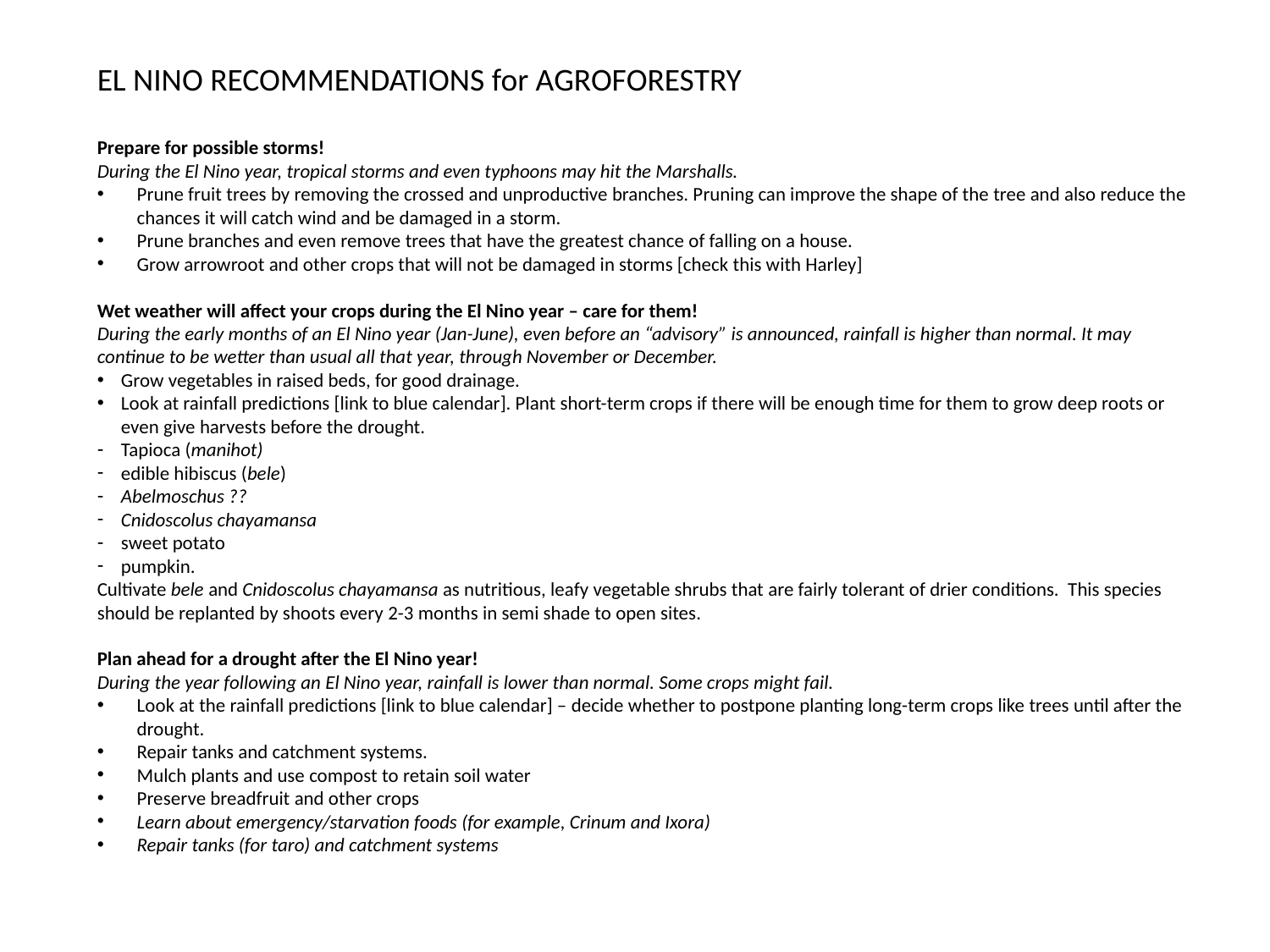

EL NINO RECOMMENDATIONS for AGROFORESTRY

Prepare for possible storms!
During the El Nino year, tropical storms and even typhoons may hit the Marshalls.
Prune fruit trees by removing the crossed and unproductive branches. Pruning can improve the shape of the tree and also reduce the chances it will catch wind and be damaged in a storm.
Prune branches and even remove trees that have the greatest chance of falling on a house.
Grow arrowroot and other crops that will not be damaged in storms [check this with Harley]

Wet weather will affect your crops during the El Nino year – care for them!
During the early months of an El Nino year (Jan-June), even before an “advisory” is announced, rainfall is higher than normal. It may continue to be wetter than usual all that year, through November or December.
Grow vegetables in raised beds, for good drainage.
Look at rainfall predictions [link to blue calendar]. Plant short-term crops if there will be enough time for them to grow deep roots or even give harvests before the drought.
Tapioca (manihot)
edible hibiscus (bele)
Abelmoschus ??
Cnidoscolus chayamansa
sweet potato
pumpkin.
Cultivate bele and Cnidoscolus chayamansa as nutritious, leafy vegetable shrubs that are fairly tolerant of drier conditions.  This species should be replanted by shoots every 2-3 months in semi shade to open sites.

Plan ahead for a drought after the El Nino year!
During the year following an El Nino year, rainfall is lower than normal. Some crops might fail.
Look at the rainfall predictions [link to blue calendar] – decide whether to postpone planting long-term crops like trees until after the drought.
Repair tanks and catchment systems.
Mulch plants and use compost to retain soil water
Preserve breadfruit and other crops
Learn about emergency/starvation foods (for example, Crinum and Ixora)
Repair tanks (for taro) and catchment systems